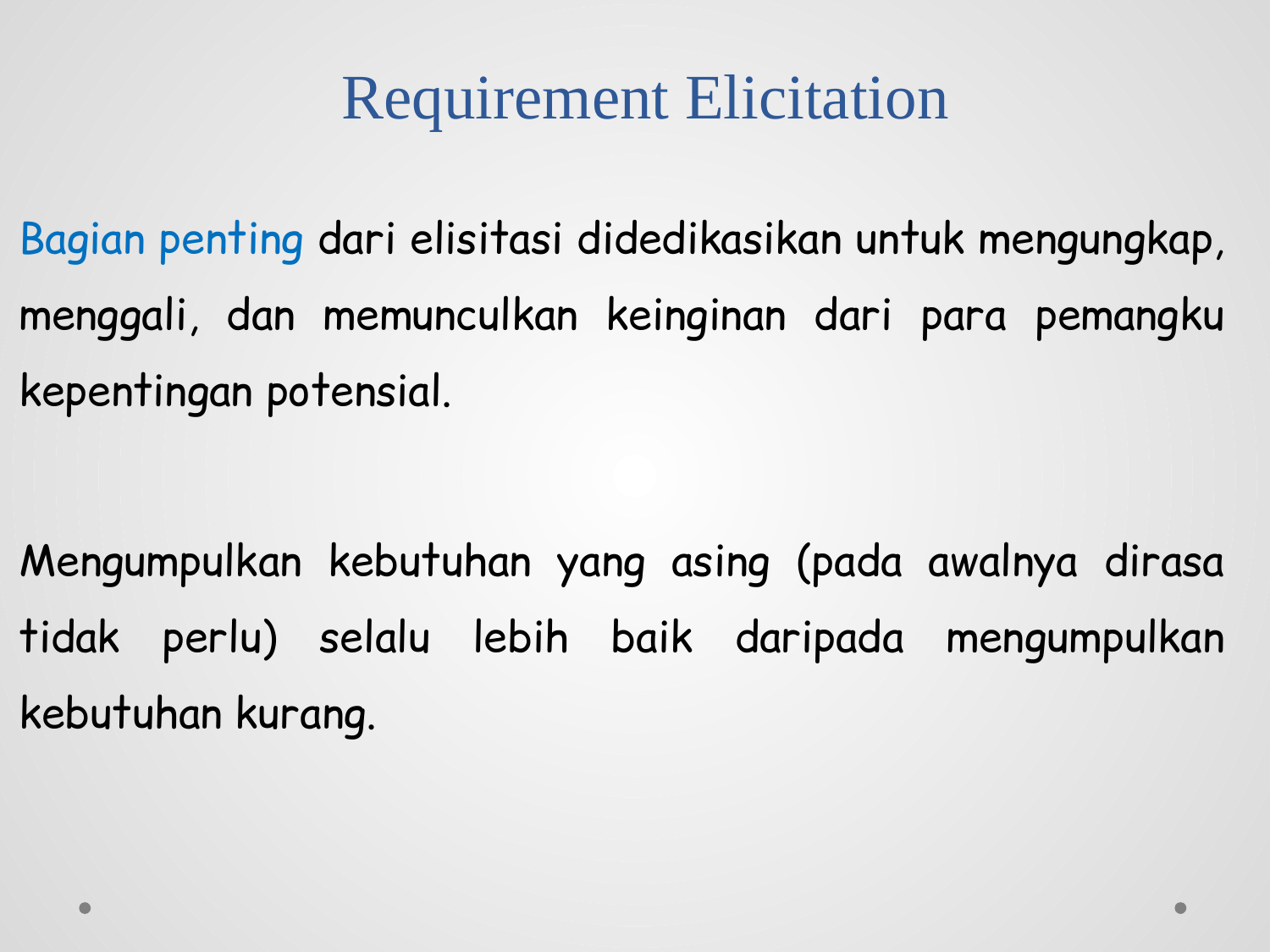

# Requirement Elicitation
Bagian penting dari elisitasi didedikasikan untuk mengungkap, menggali, dan memunculkan keinginan dari para pemangku kepentingan potensial.

Mengumpulkan kebutuhan yang asing (pada awalnya dirasa tidak perlu) selalu lebih baik daripada mengumpulkan kebutuhan kurang.